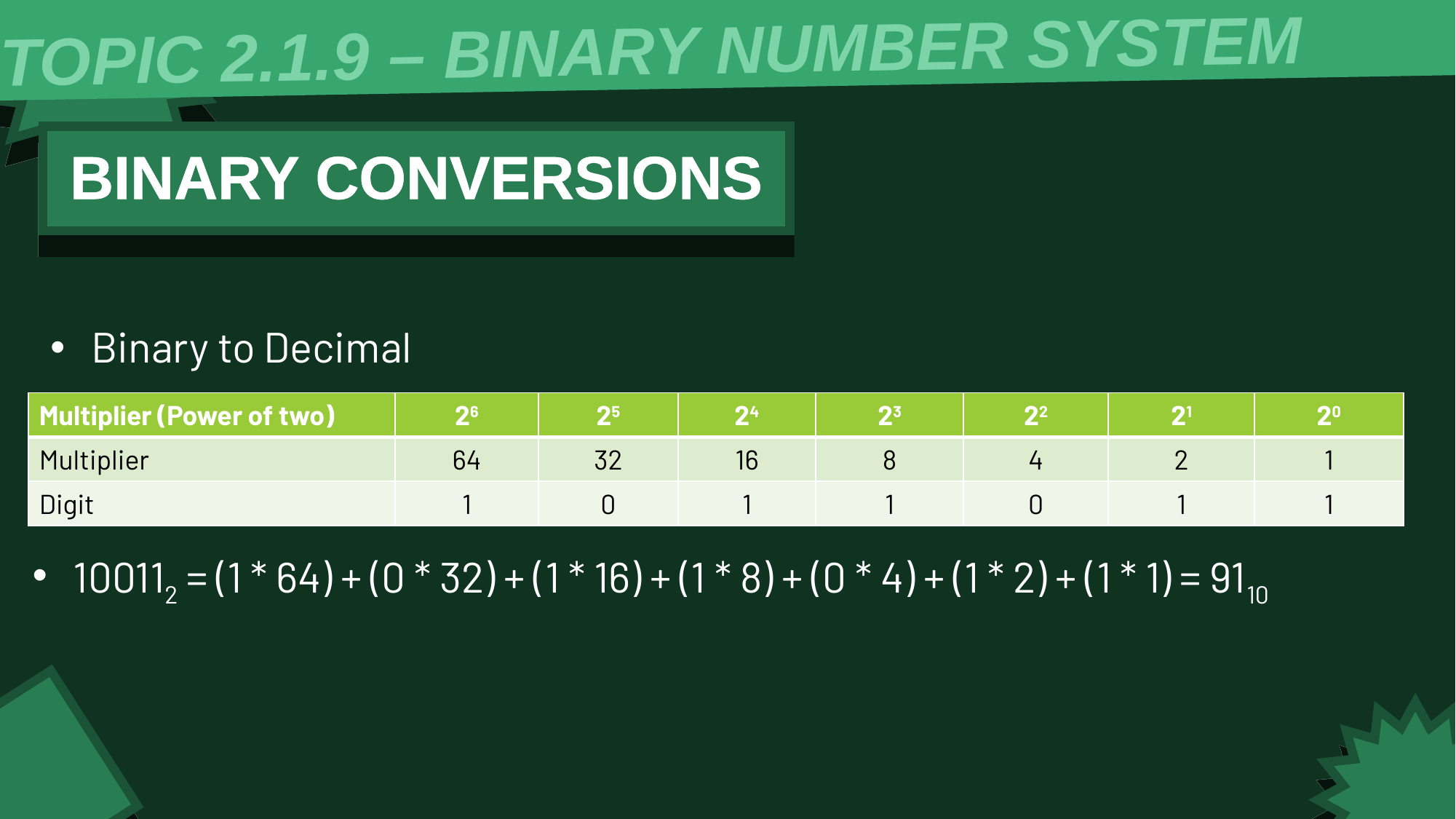

TOPIC 2.1.9 – BINARY NUMBER SYSTEM

BINARY CONVERSIONS
Binary to Decimal
| Multiplier (Power of two) | 26 | 25 | 24 | 23 | 22 | 21 | 20 |
| --- | --- | --- | --- | --- | --- | --- | --- |
| Multiplier | 64 | 32 | 16 | 8 | 4 | 2 | 1 |
| Digit | 1 | 0 | 1 | 1 | 0 | 1 | 1 |
100112 = (1 * 64) + (0 * 32) + (1 * 16) + (1 * 8) + (0 * 4) + (1 * 2) + (1 * 1) = 9110